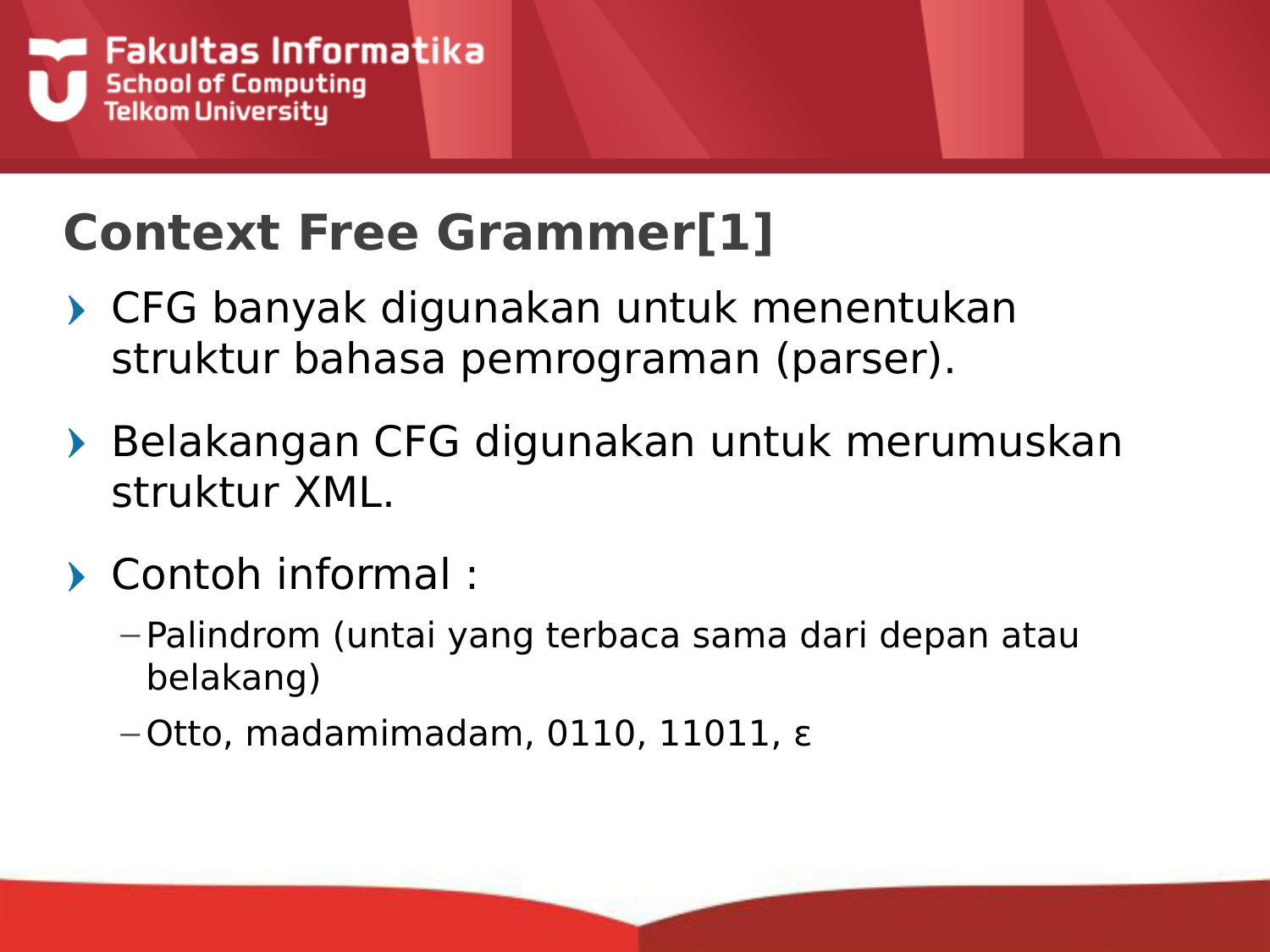

# Context Free Grammer[1]
CFG banyak digunakan untuk menentukan struktur bahasa pemrograman (parser).
Belakangan CFG digunakan untuk merumuskan struktur XML.
Contoh informal :
Palindrom (untai yang terbaca sama dari depan atau belakang)
Otto, madamimadam, 0110, 11011, ε